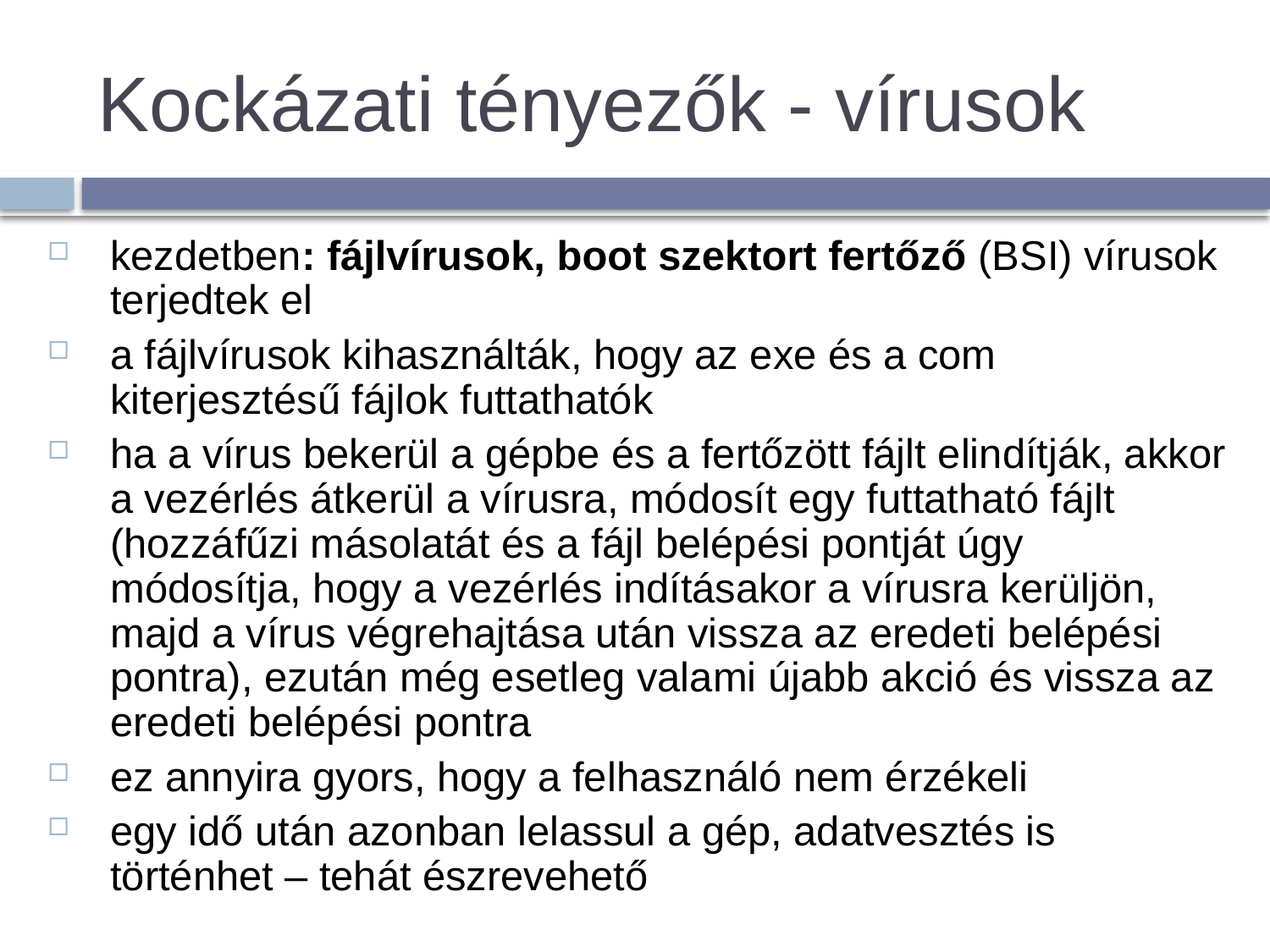

# Kockázati tényezők - vírusok
kezdetben: fájlvírusok, boot szektort fertőző (BSI) vírusok terjedtek el
a fájlvírusok kihasználták, hogy az exe és a com kiterjesztésű fájlok futtathatók
ha a vírus bekerül a gépbe és a fertőzött fájlt elindítják, akkor a vezérlés átkerül a vírusra, módosít egy futtatható fájlt (hozzáfűzi másolatát és a fájl belépési pontját úgy módosítja, hogy a vezérlés indításakor a vírusra kerüljön, majd a vírus végrehajtása után vissza az eredeti belépési pontra), ezután még esetleg valami újabb akció és vissza az eredeti belépési pontra
ez annyira gyors, hogy a felhasználó nem érzékeli
egy idő után azonban lelassul a gép, adatvesztés is történhet – tehát észrevehető